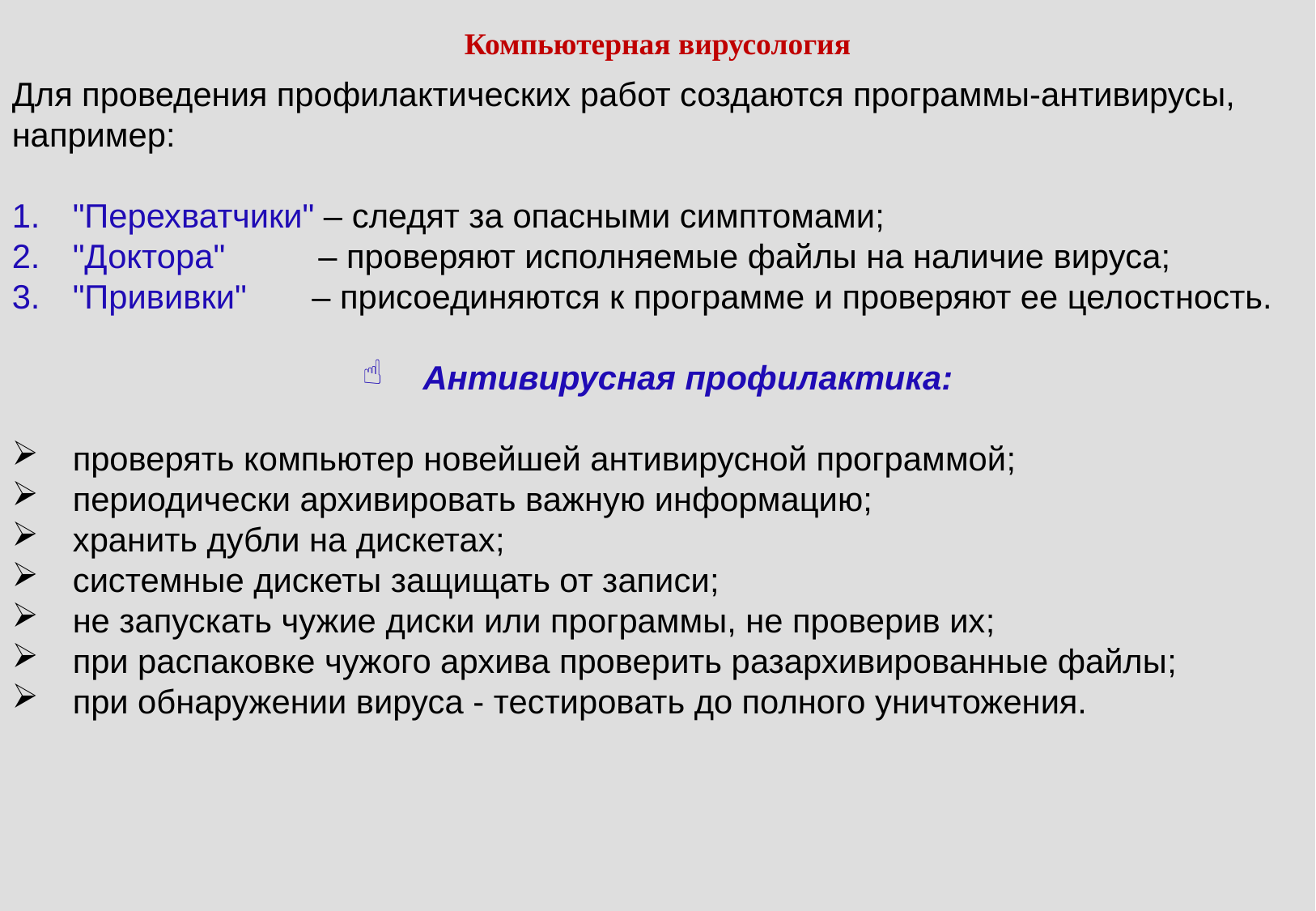

Компьютерная вирусология
Для проведения профилактических работ создаются программы-антивирусы, например:

"Перехватчики" – следят за опасными симптомами;
"Доктора"          – проверяют исполняемые файлы на наличие вируса;
"Прививки"       – присоединяются к программе и проверяют ее целостность.

Антивирусная профилактика:

проверять компьютер новейшей антивирусной программой;
периодически архивировать важную информацию;
хранить дубли на дискетах;
системные дискеты защищать от записи;
не запускать чужие диски или программы, не проверив их;
при распаковке чужого архива проверить разархивированные файлы;
при обнаружении вируса - тестировать до полного уничтожения.
23